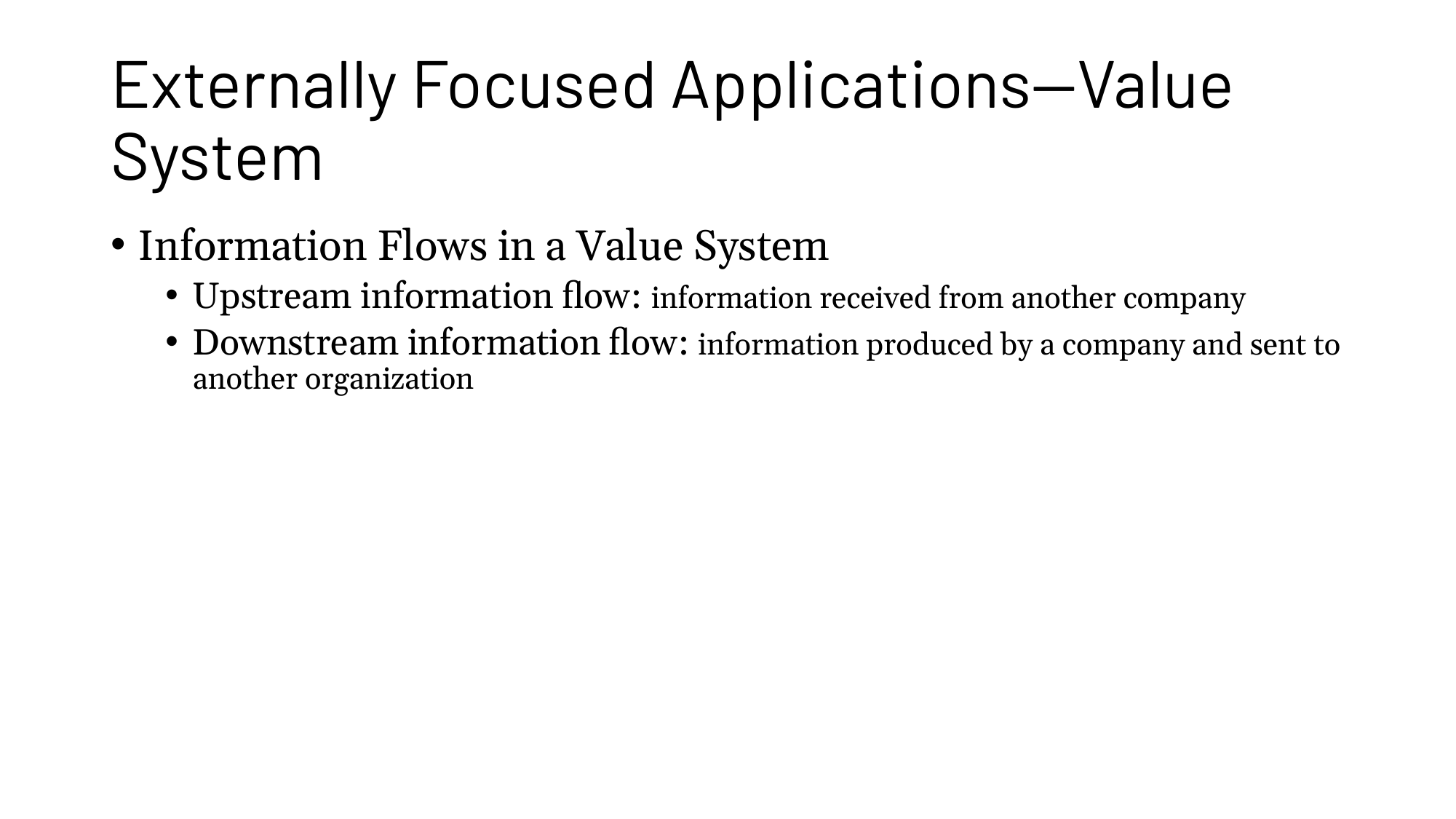

# Externally Focused Applications—Value System
Information Flows in a Value System
Upstream information flow: information received from another company
Downstream information flow: information produced by a company and sent to another organization